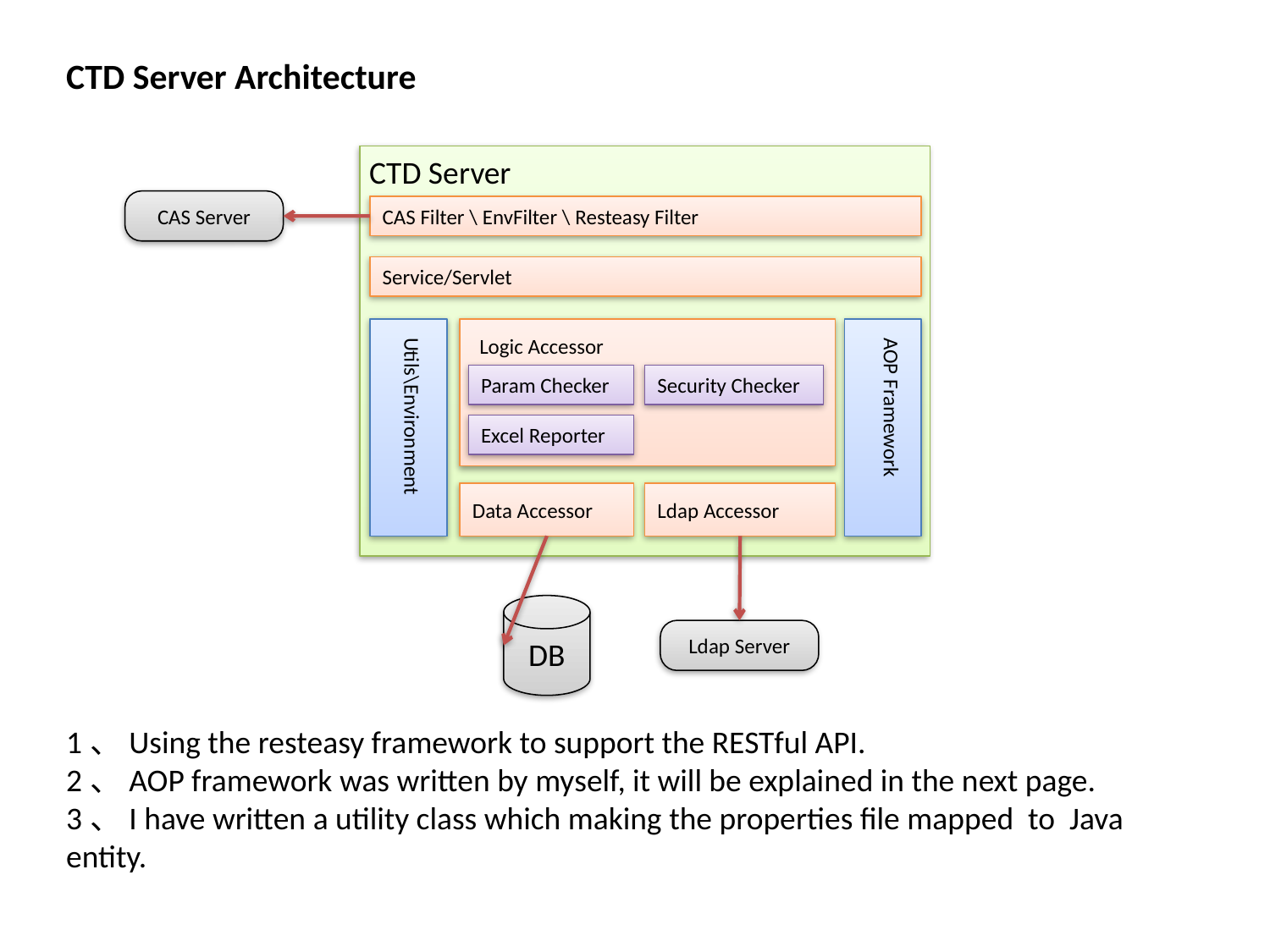

CTD Server Architecture
CTD Server

CAS Server
CAS Filter \ EnvFilter \ Resteasy Filter
Service/Servlet

AOP Framework
Utils\Environment
Logic Accessor
Security Checker
Param Checker
Excel Reporter
Data Accessor
Ldap Accessor
DB
Ldap Server
1、Using the resteasy framework to support the RESTful API.
2、AOP framework was written by myself, it will be explained in the next page.
3、I have written a utility class which making the properties file mapped  to  Java entity.